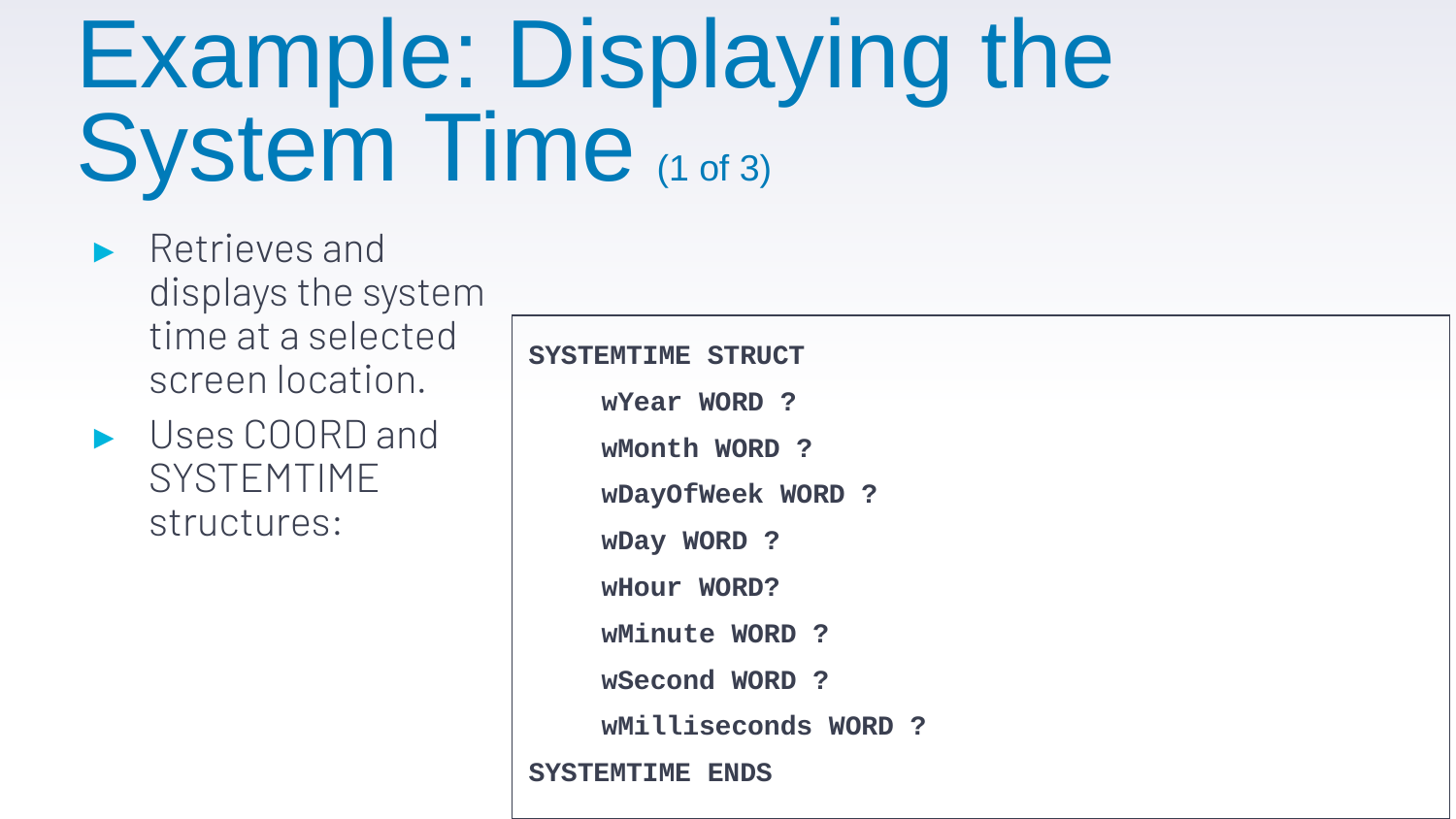

# Example: Displaying the System Time  (1 of 3)
Retrieves and displays the system time at a selected screen location.
Uses COORD and SYSTEMTIME structures:
SYSTEMTIME STRUCT
	wYear WORD ?
	wMonth WORD ?
	wDayOfWeek WORD ?
	wDay WORD ?
	wHour WORD?
	wMinute WORD ?
	wSecond WORD ?
	wMilliseconds WORD ?
SYSTEMTIME ENDS
16